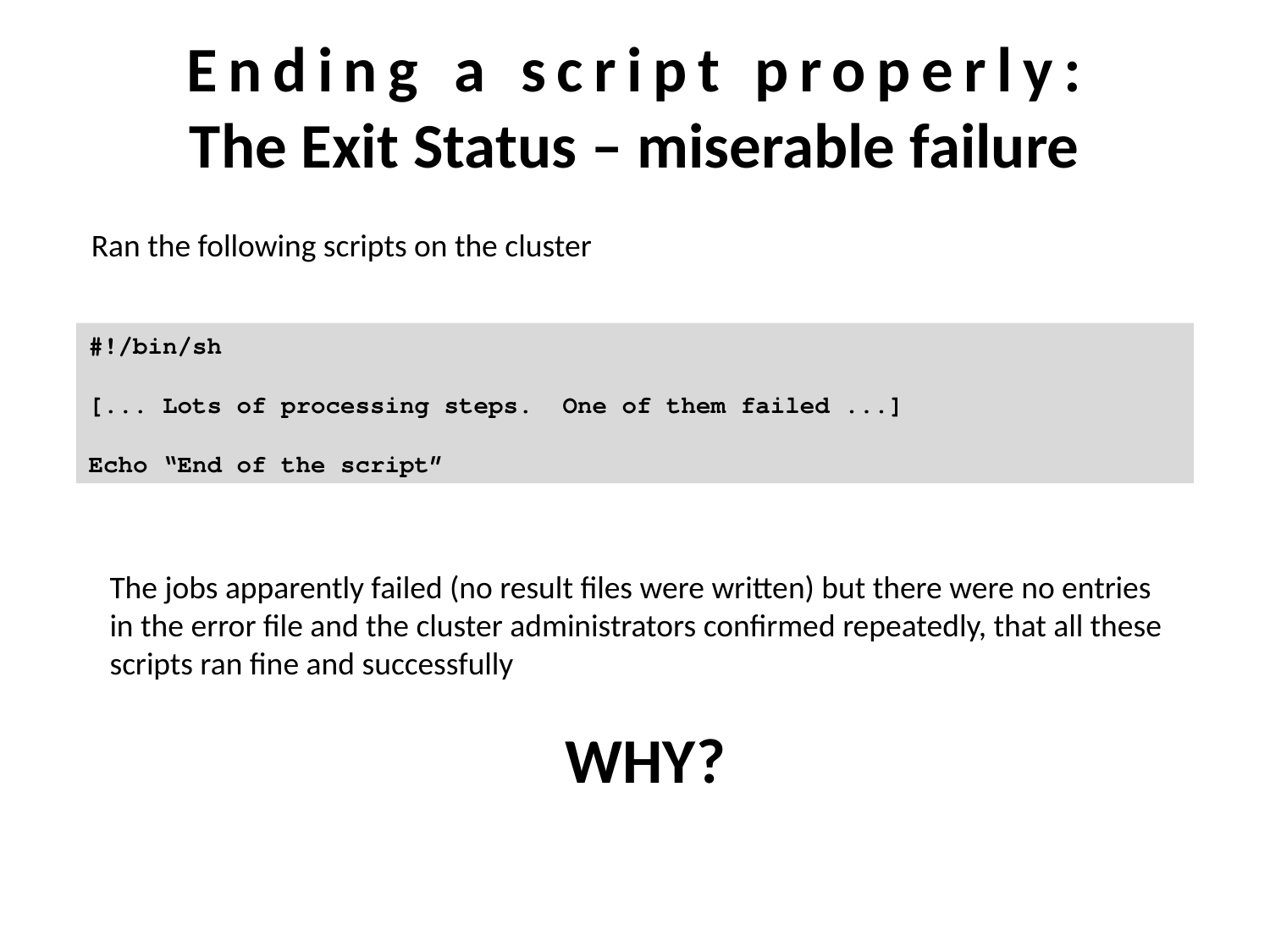

Ending a script properly:
The Exit Status – miserable failure
Ran the following scripts on the cluster
#!/bin/sh

[... Lots of processing steps.  One of them failed ...]

Echo “End of the script”
The jobs apparently failed (no result files were written) but there were no entries in the error file and the cluster administrators confirmed repeatedly, that all these scripts ran fine and successfully

WHY?